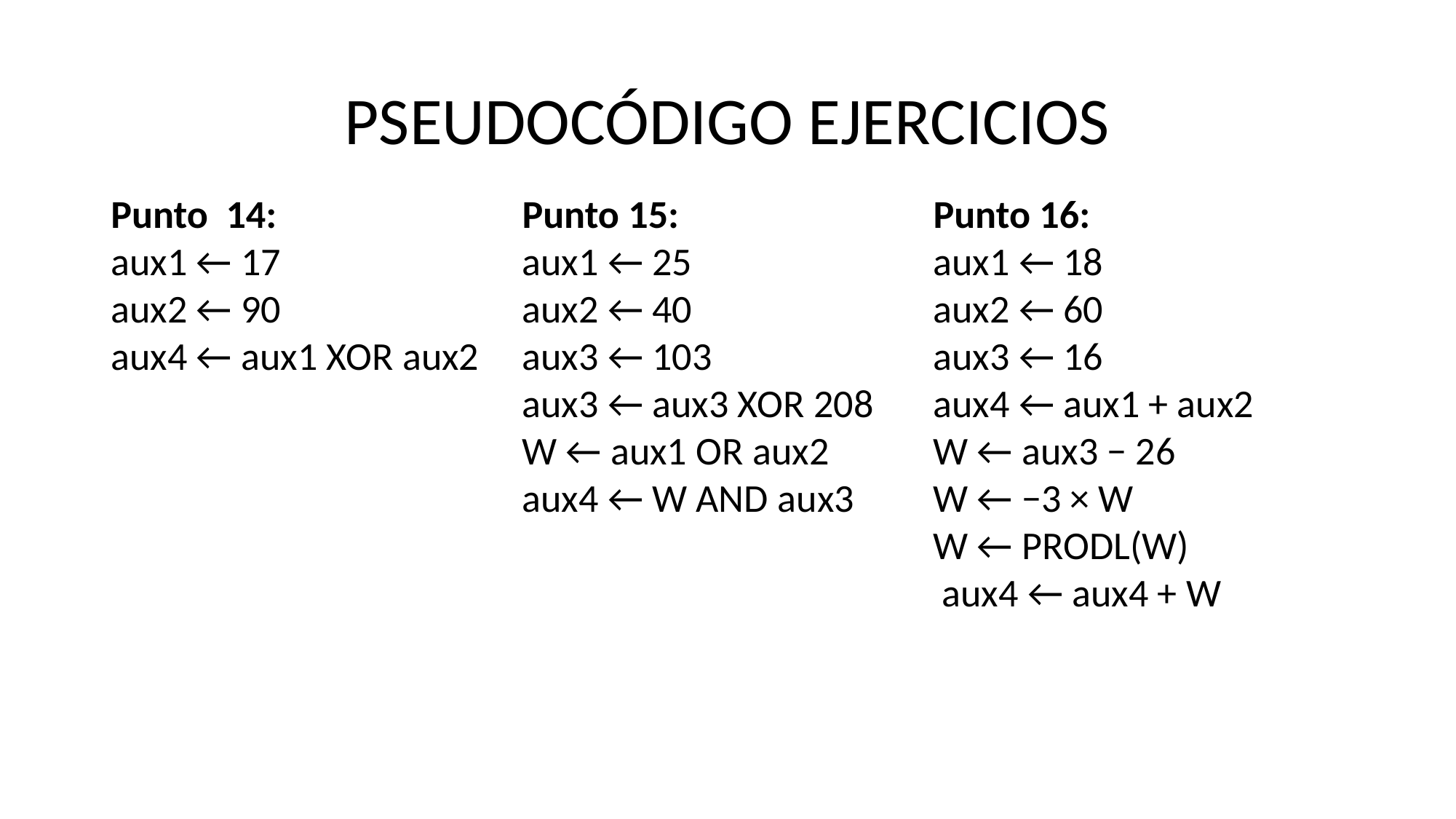

# PSEUDOCÓDIGO EJERCICIOS
Punto  14:
aux1 ← 17
aux2 ← 90
aux4 ← aux1 XOR aux2

Punto 15:
aux1 ← 25
aux2 ← 40
aux3 ← 103
aux3 ← aux3 XOR 208
W ← aux1 OR aux2
aux4 ← W AND aux3

Punto 16:
aux1 ← 18
aux2 ← 60
aux3 ← 16
aux4 ← aux1 + aux2
W ← aux3 − 26
W ← −3 × W
W ← PRODL(W)
 aux4 ← aux4 + W